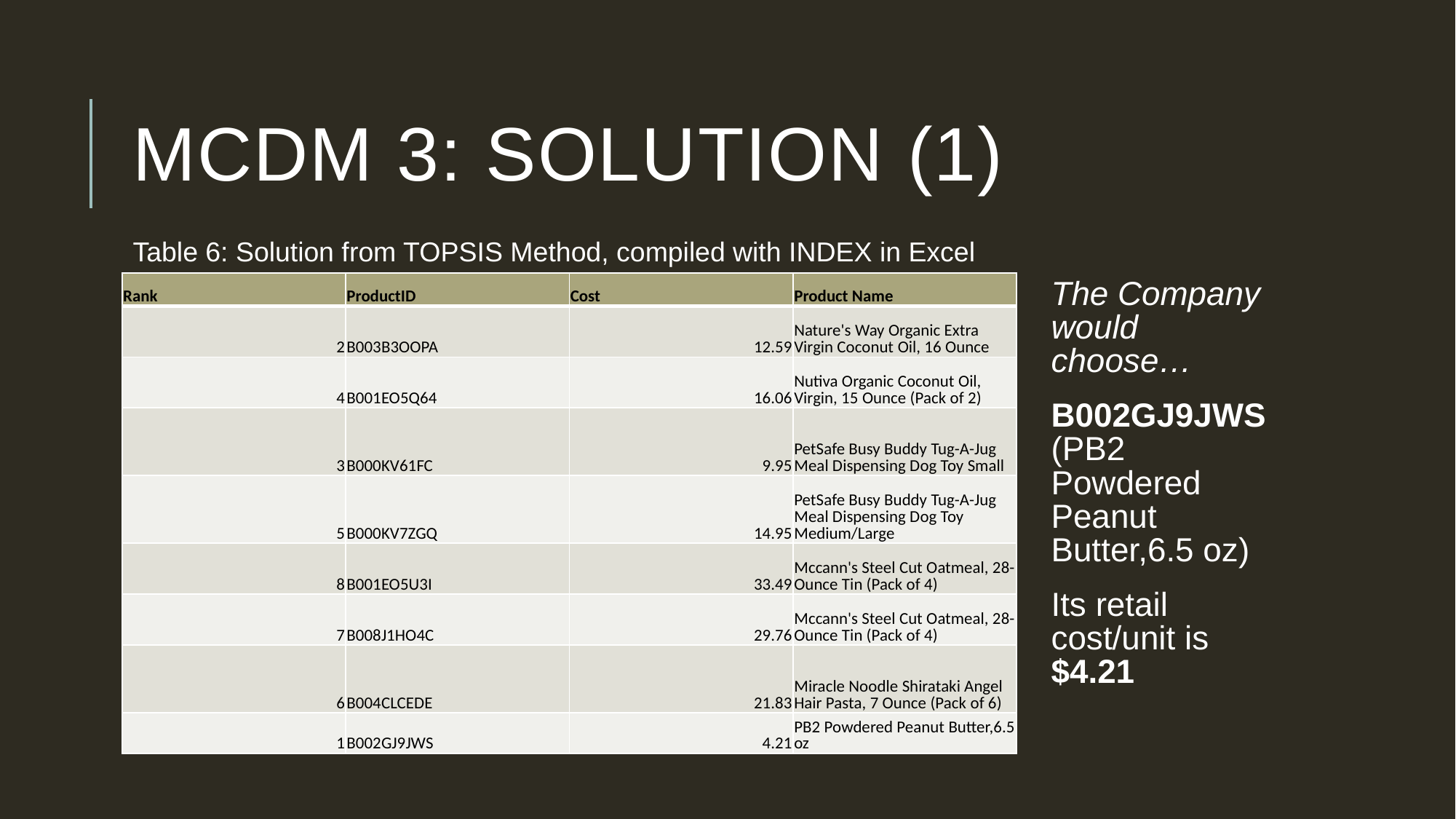

# MCDM 3: Solution (1)
Table 6: Solution from TOPSIS Method, compiled with INDEX in Excel
The Company would choose…
B002GJ9JWS (PB2 Powdered Peanut Butter,6.5 oz)
Its retail cost/unit is $4.21

| Rank | ProductID | Cost | Product Name |
| --- | --- | --- | --- |
| 2 | B003B3OOPA | 12.59 | Nature's Way Organic Extra Virgin Coconut Oil, 16 Ounce |
| 4 | B001EO5Q64 | 16.06 | Nutiva Organic Coconut Oil, Virgin, 15 Ounce (Pack of 2) |
| 3 | B000KV61FC | 9.95 | PetSafe Busy Buddy Tug-A-Jug Meal Dispensing Dog Toy Small |
| 5 | B000KV7ZGQ | 14.95 | PetSafe Busy Buddy Tug-A-Jug Meal Dispensing Dog Toy Medium/Large |
| 8 | B001EO5U3I | 33.49 | Mccann's Steel Cut Oatmeal, 28-Ounce Tin (Pack of 4) |
| 7 | B008J1HO4C | 29.76 | Mccann's Steel Cut Oatmeal, 28-Ounce Tin (Pack of 4) |
| 6 | B004CLCEDE | 21.83 | Miracle Noodle Shirataki Angel Hair Pasta, 7 Ounce (Pack of 6) |
| 1 | B002GJ9JWS | 4.21 | PB2 Powdered Peanut Butter,6.5 oz |